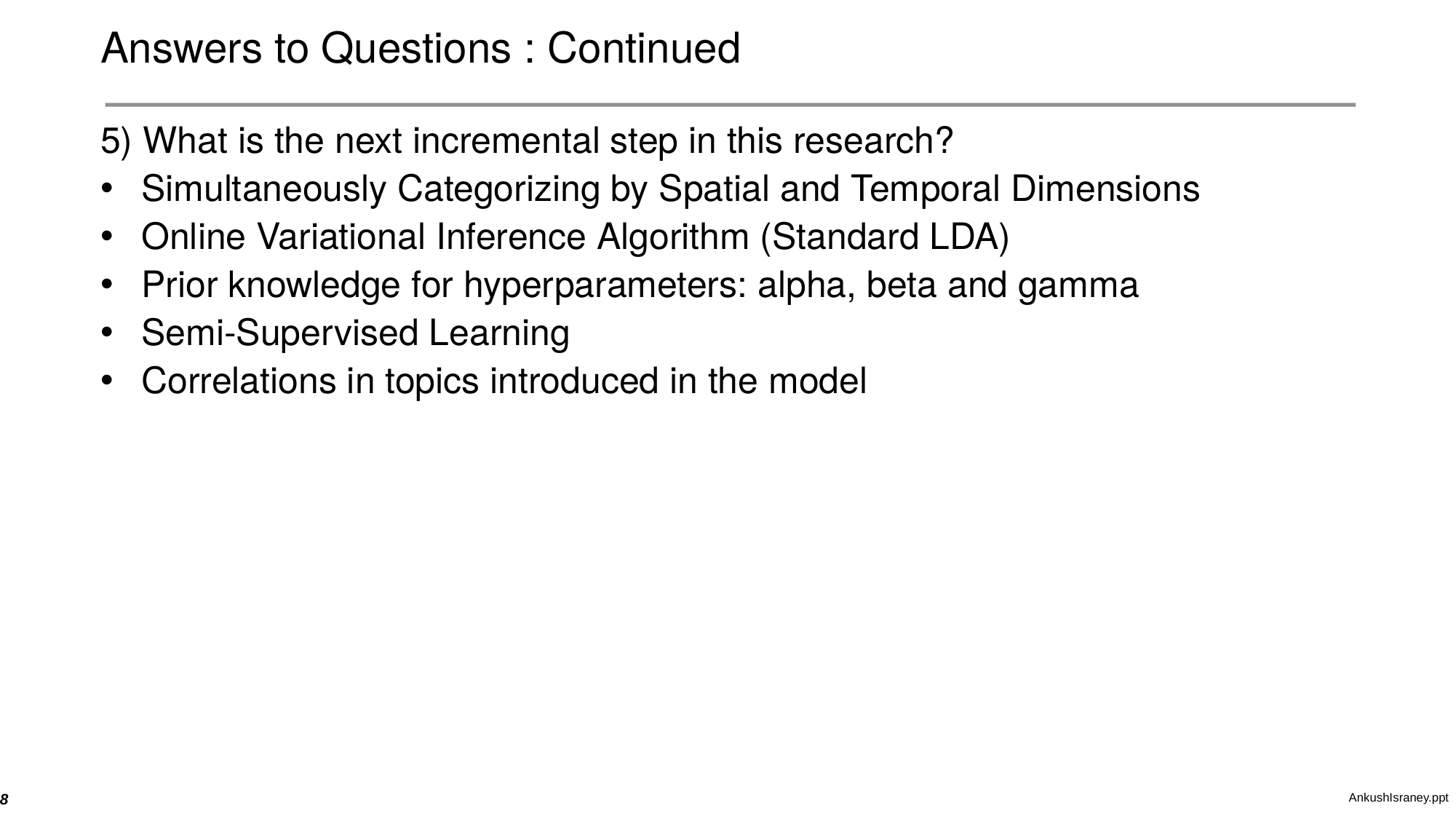

# Answers to Questions : Continued
5) What is the next incremental step in this research?
Simultaneously Categorizing by Spatial and Temporal Dimensions
Online Variational Inference Algorithm (Standard LDA)
Prior knowledge for hyperparameters: alpha, beta and gamma
Semi-Supervised Learning
Correlations in topics introduced in the model